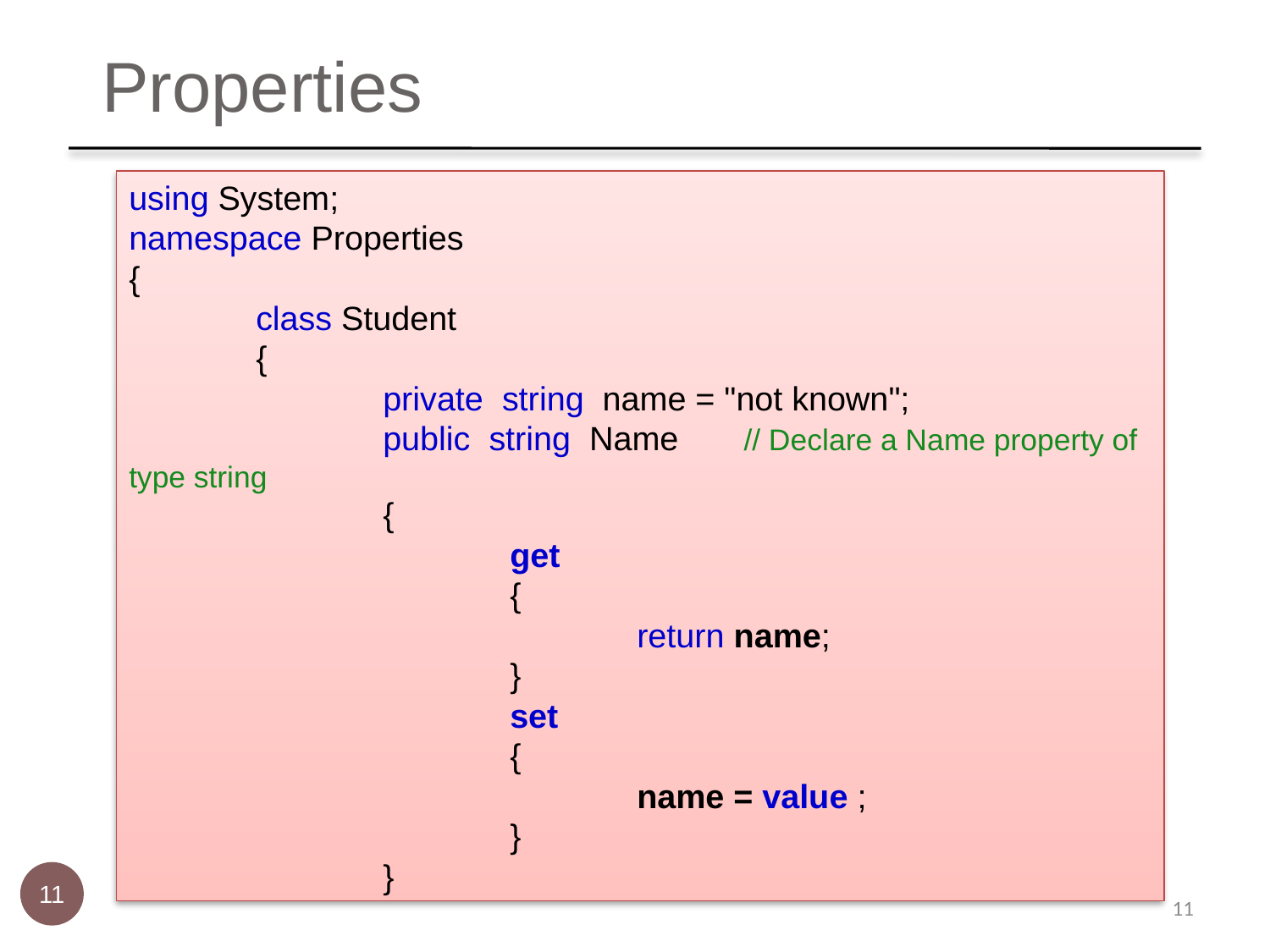

Properties
using System;
namespace Properties
{
	class Student
	{
		private  string  name = "not known";
		public  string  Name       // Declare a Name property of type string
		{
			get
			{
				return name;
			}
			set
			{
				name = value ;
			}
		}
11
11